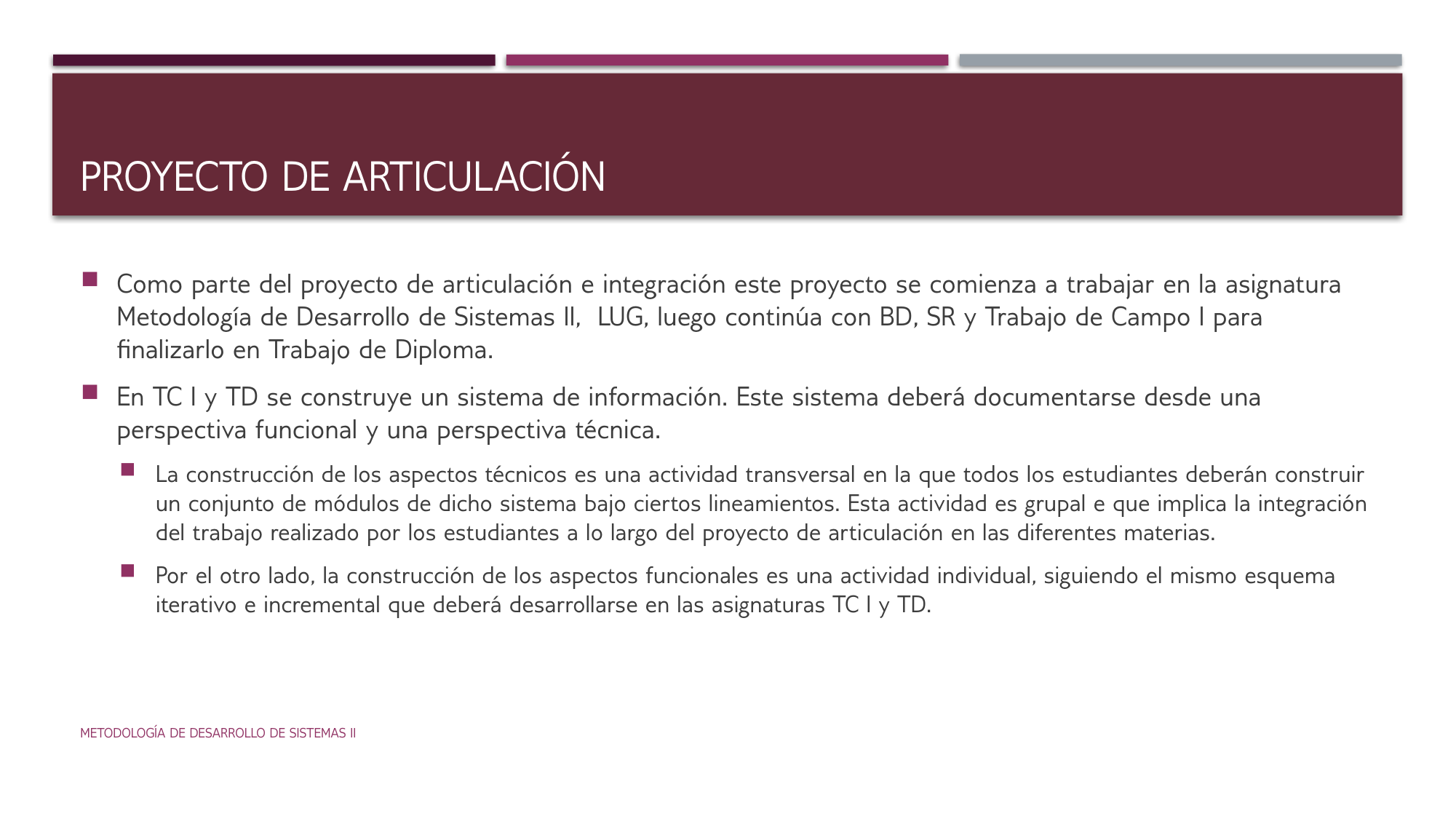

# PROYECTO de articulación
Como parte del proyecto de articulación e integración este proyecto se comienza a trabajar en la asignatura Metodología de Desarrollo de Sistemas II,  LUG, luego continúa con BD, SR y Trabajo de Campo I para finalizarlo en Trabajo de Diploma.
En TC I y TD se construye un sistema de información. Este sistema deberá documentarse desde una perspectiva funcional y una perspectiva técnica.
La construcción de los aspectos técnicos es una actividad transversal en la que todos los estudiantes deberán construir un conjunto de módulos de dicho sistema bajo ciertos lineamientos. Esta actividad es grupal e que implica la integración del trabajo realizado por los estudiantes a lo largo del proyecto de articulación en las diferentes materias.
Por el otro lado, la construcción de los aspectos funcionales es una actividad individual, siguiendo el mismo esquema iterativo e incremental que deberá desarrollarse en las asignaturas TC I y TD.
Metodología de desarrollo de sistemas II